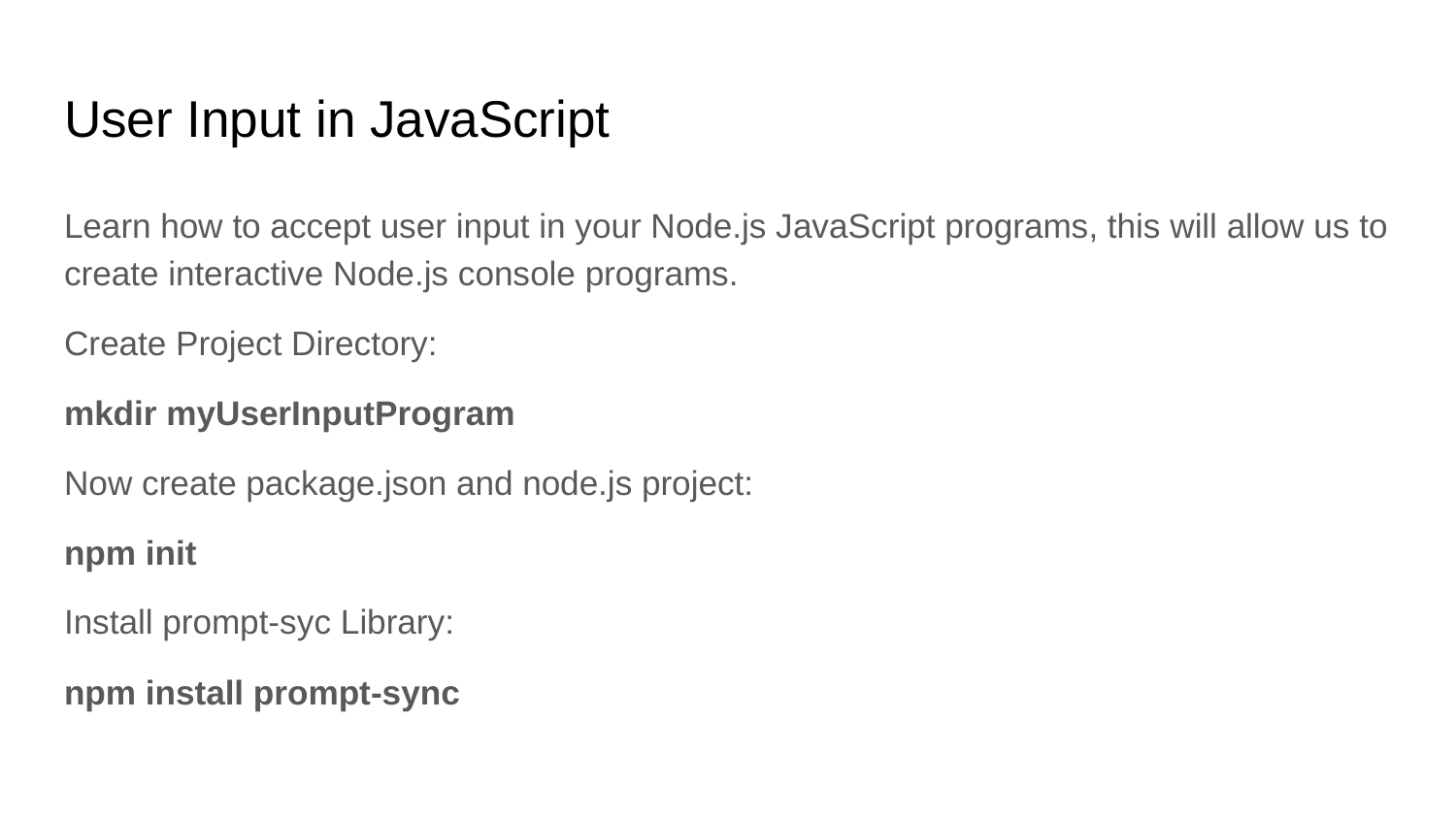

# User Input in JavaScript
Learn how to accept user input in your Node.js JavaScript programs, this will allow us to create interactive Node.js console programs.
Create Project Directory:
mkdir myUserInputProgram
Now create package.json and node.js project:
npm init
Install prompt-syc Library:
npm install prompt-sync